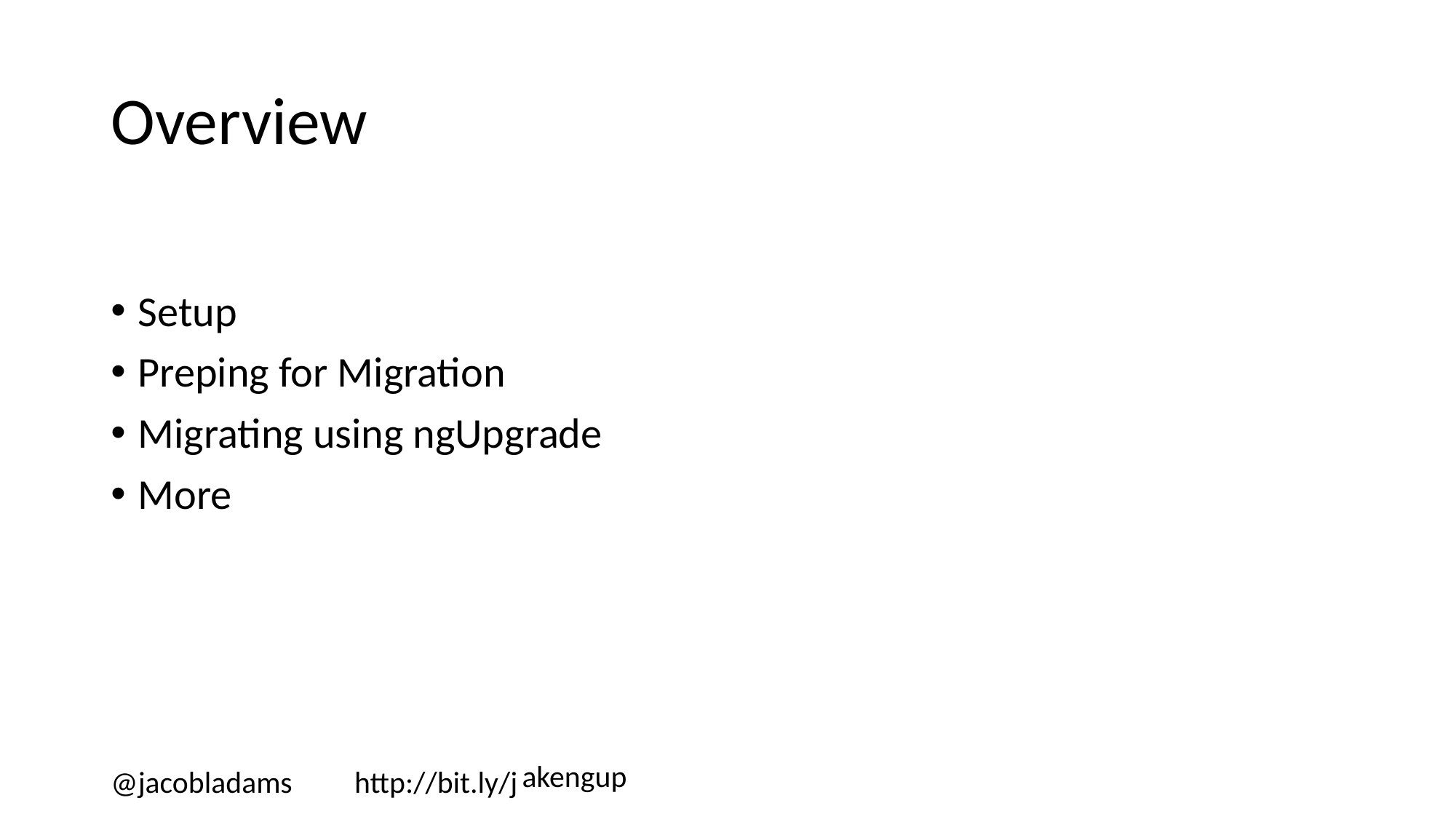

# Overview

Setup
Preping for Migration
Migrating using ngUpgrade
More
@jacobladams         http://bit.ly/jakengup